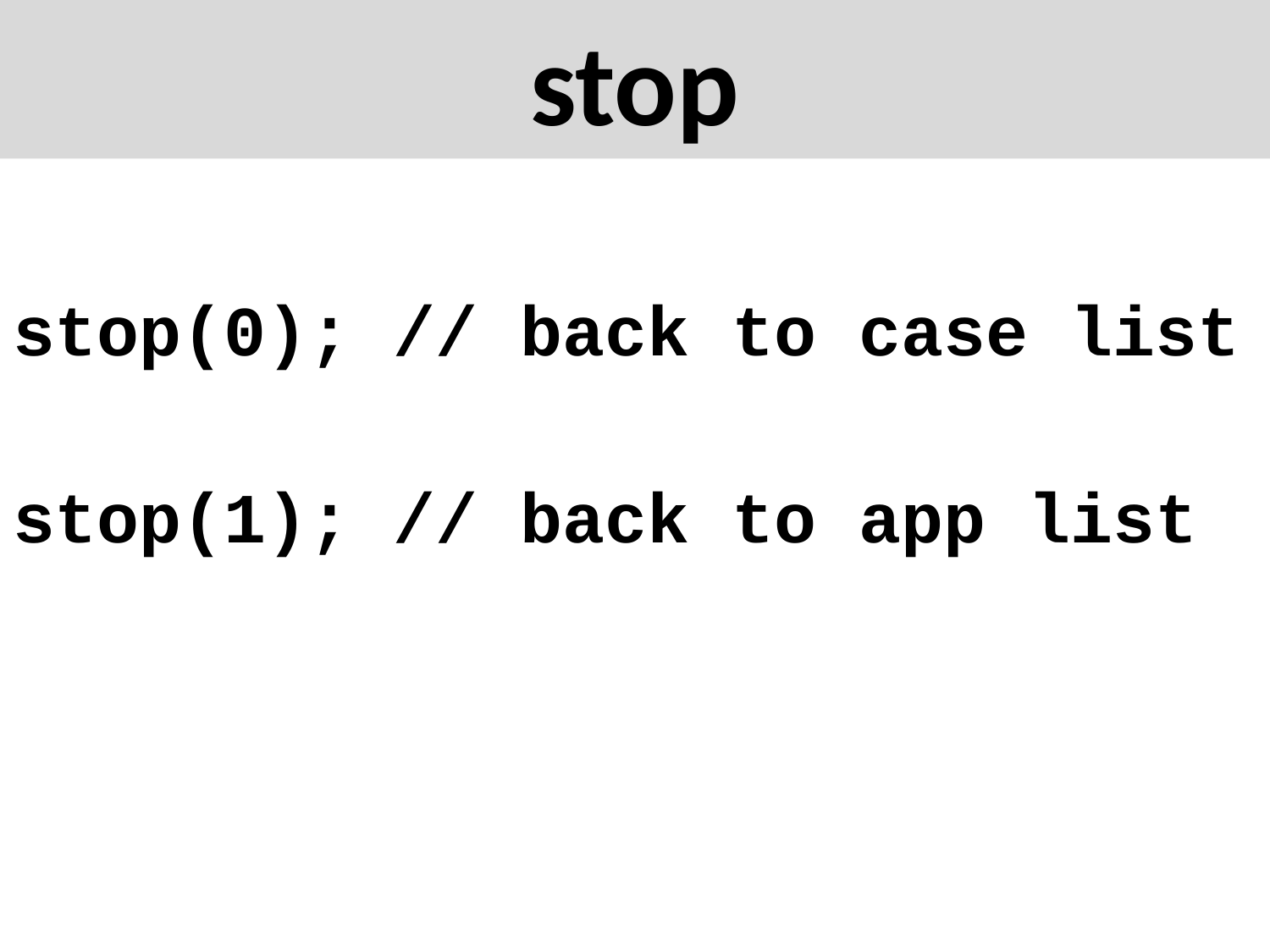

# stop

stop(0); // back to case list

stop(1); // back to app list